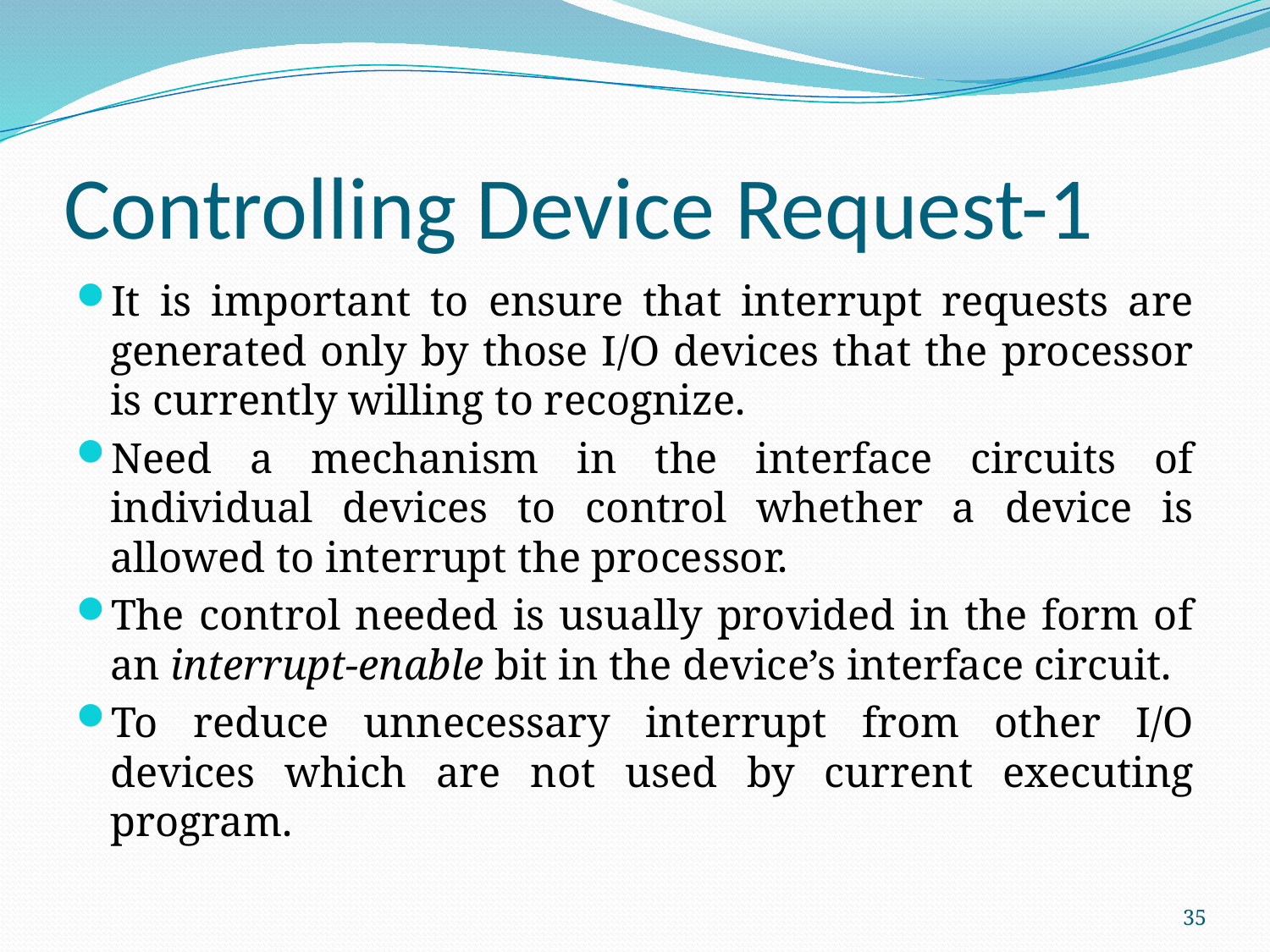

# Controlling Device Request-1
It is important to ensure that interrupt requests are generated only by those I/O devices that the processor is currently willing to recognize.
Need a mechanism in the interface circuits of individual devices to control whether a device is allowed to interrupt the processor.
The control needed is usually provided in the form of an interrupt-enable bit in the device’s interface circuit.
To reduce unnecessary interrupt from other I/O devices which are not used by current executing program.
35